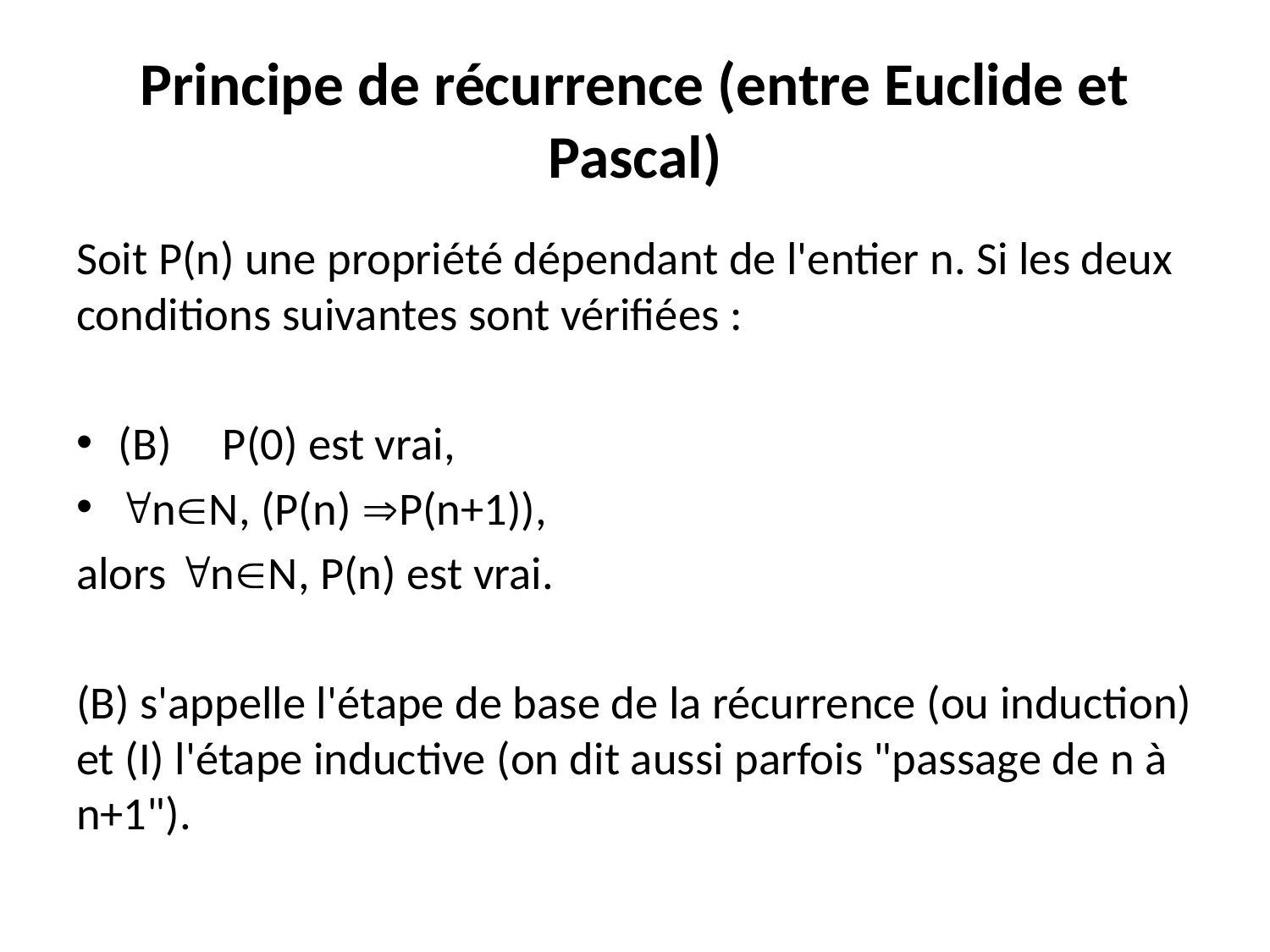

# Principe de récurrence (entre Euclide et Pascal)
Soit P(n) une propriété dépendant de l'entier n. Si les deux conditions suivantes sont vérifiées :

(B)	P(0) est vrai,
∀n∈N, (P(n) ⇒P(n+1)),
alors ∀n∈N, P(n) est vrai.

(B) s'appelle l'étape de base de la récurrence (ou induction) et (I) l'étape inductive (on dit aussi parfois "passage de n à n+1").